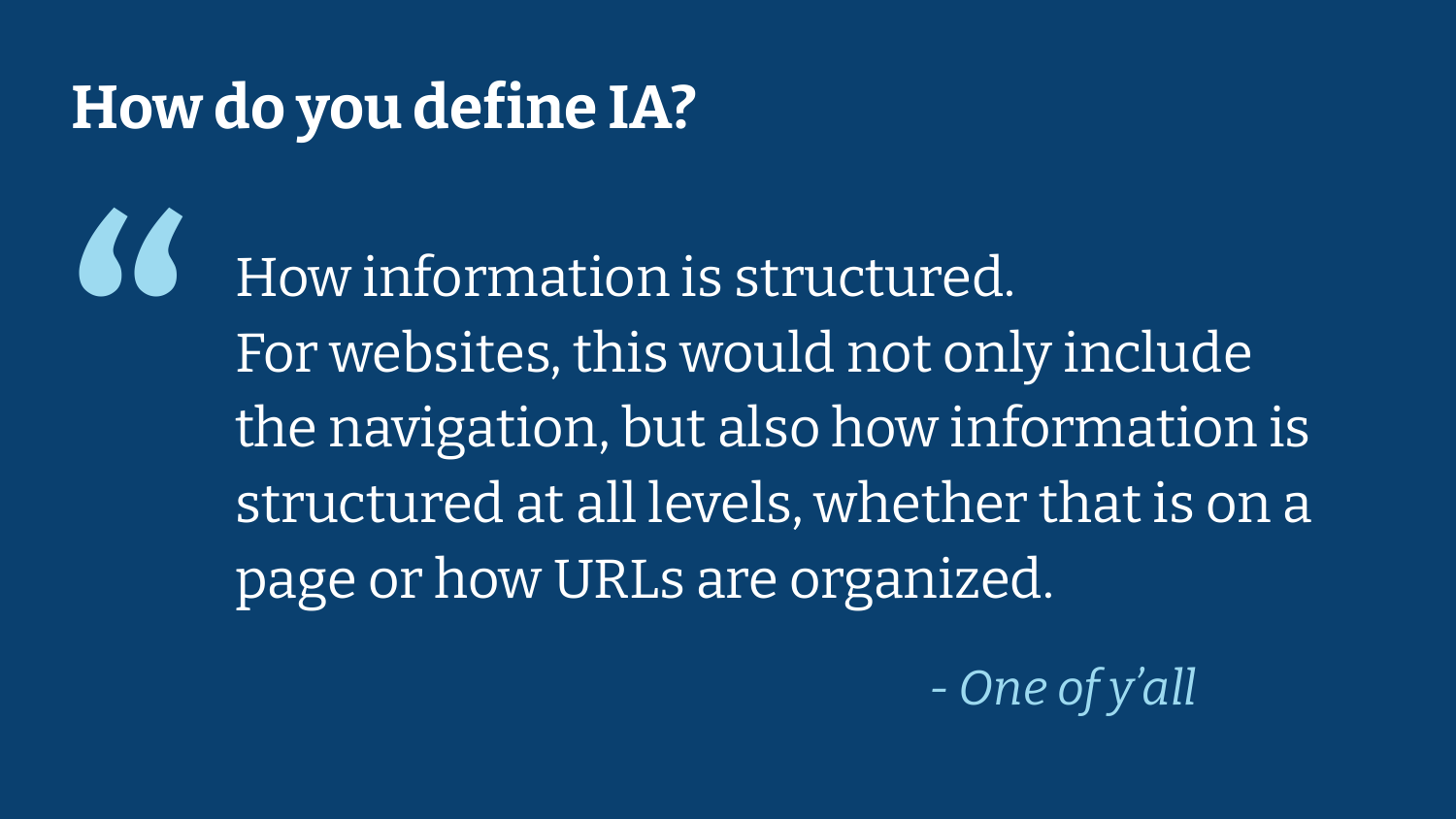

How do you define IA?
“
How information is structured.
For websites, this would not only include the navigation, but also how information is structured at all levels, whether that is on a page or how URLs are organized.

- One of y’all